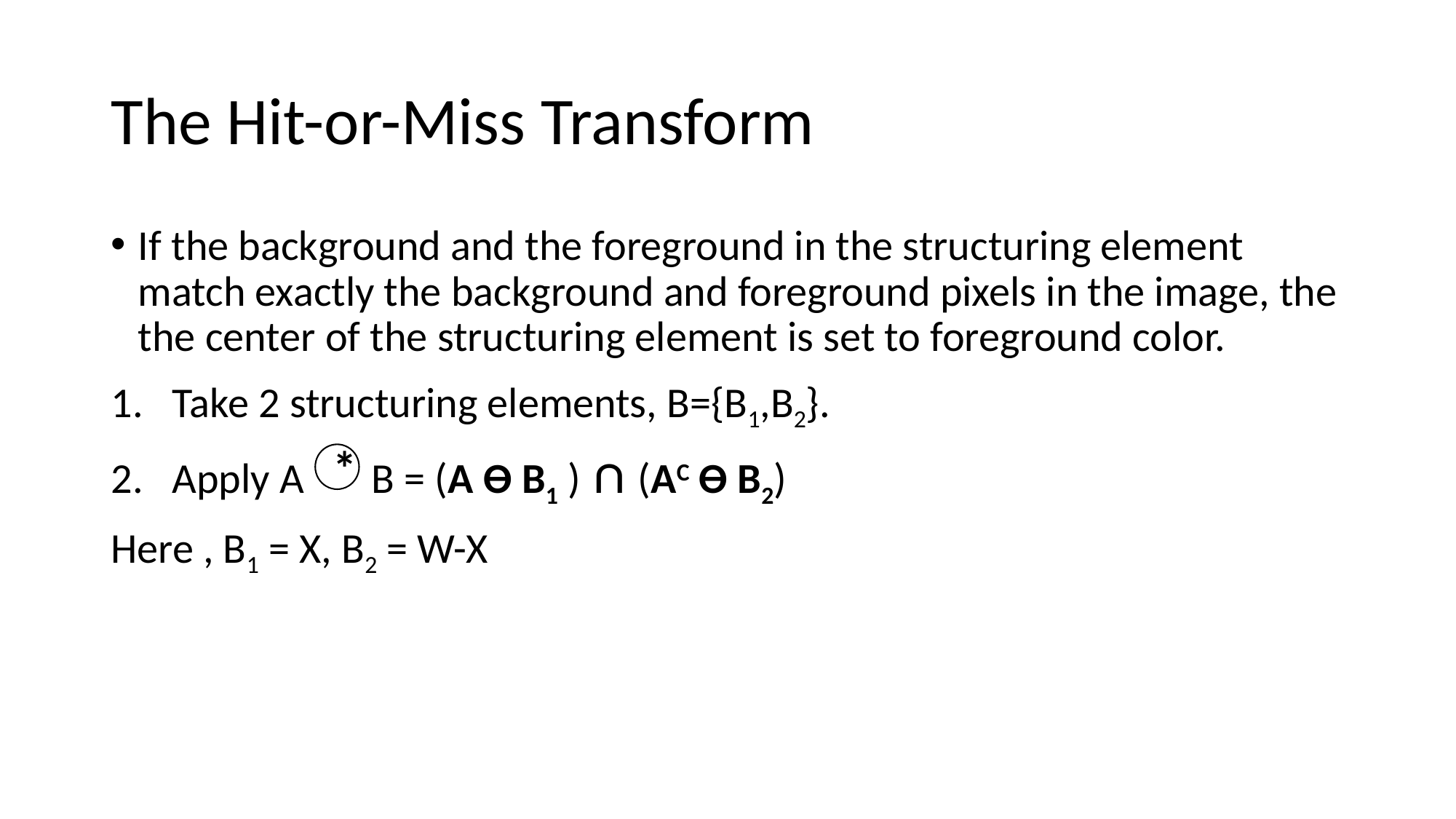

# The Hit-or-Miss Transform
If the background and the foreground in the structuring element match exactly the background and foreground pixels in the image, the the center of the structuring element is set to foreground color.
Take 2 structuring elements, B={B1,B2}.
Apply A       B = (A Ɵ B1 ) ∩ (AC Ɵ B2)
Here , B1 = X, B2 = W-X

*